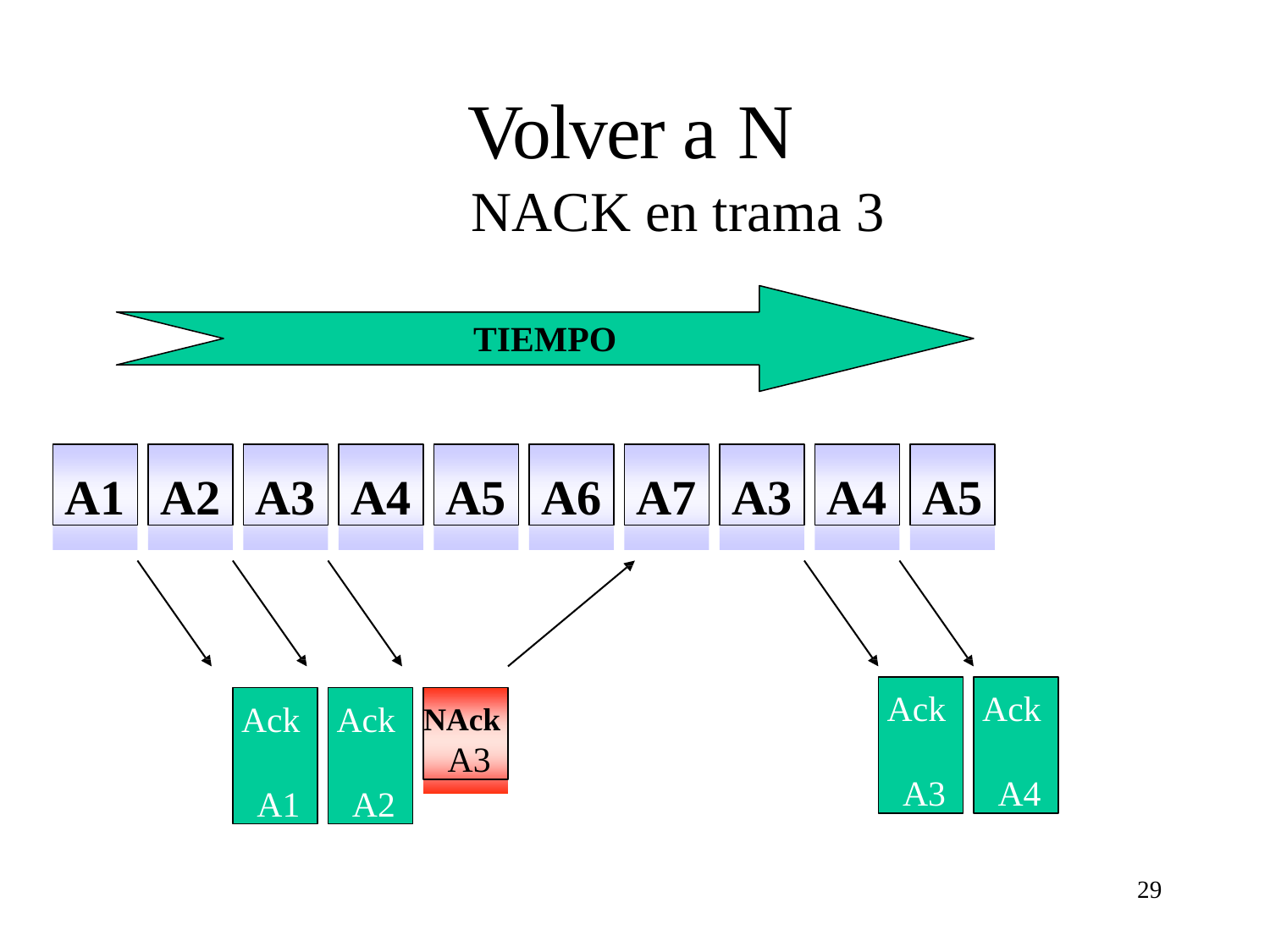

# Volver a N
NACK en trama 3

TIEMPO

A1

A2

A3

A4

A5

A6

A7

A3

A4

A5

Ack  A3
Ack  A4
Ack  A1
Ack  A2

NAck
A3
29